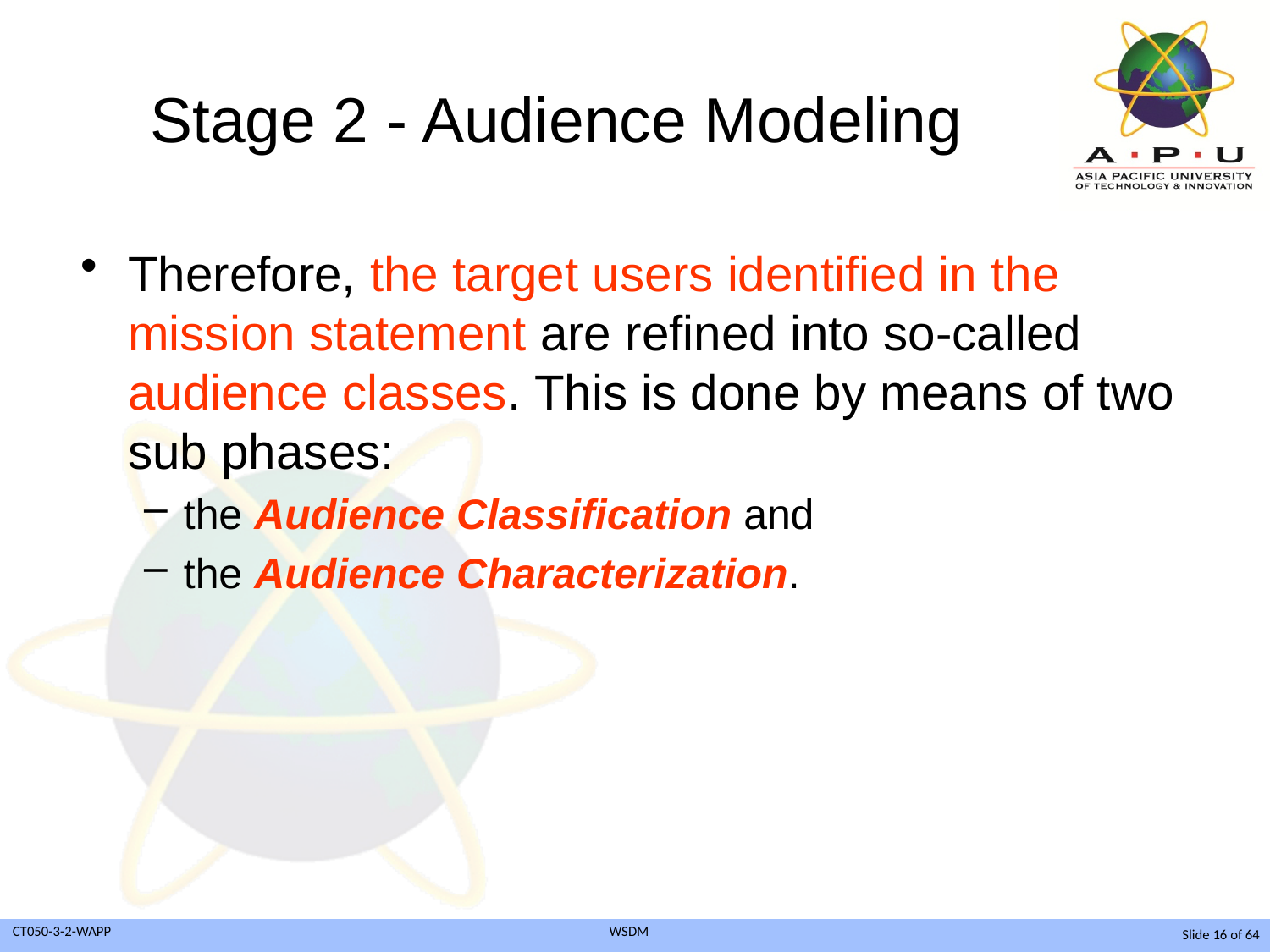

# Stage 2 - Audience Modeling
Therefore, the target users identified in the mission statement are refined into so-called audience classes. This is done by means of two sub phases:
the Audience Classification and
the Audience Characterization.